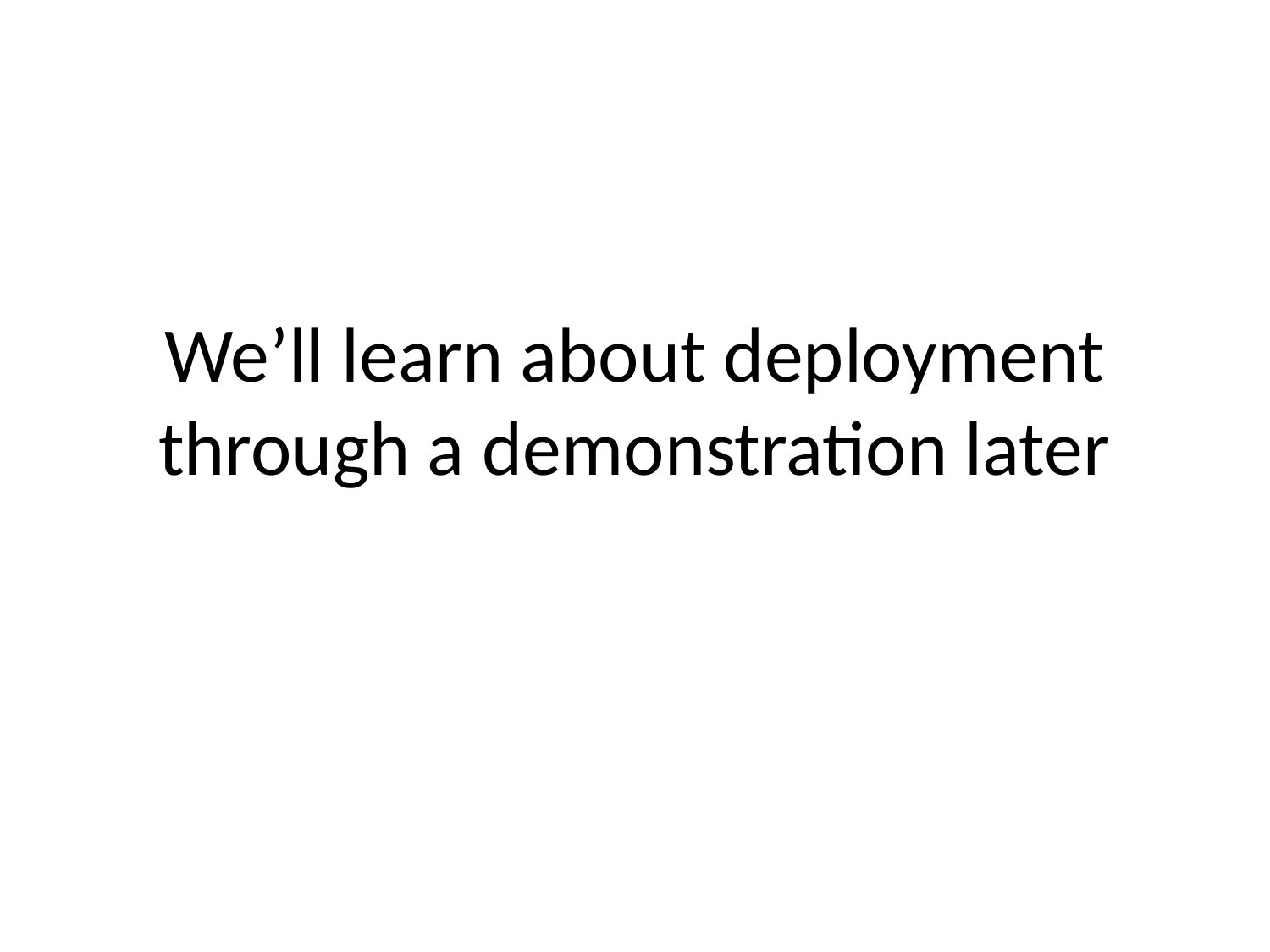

# We’ll learn about deployment through a demonstration later